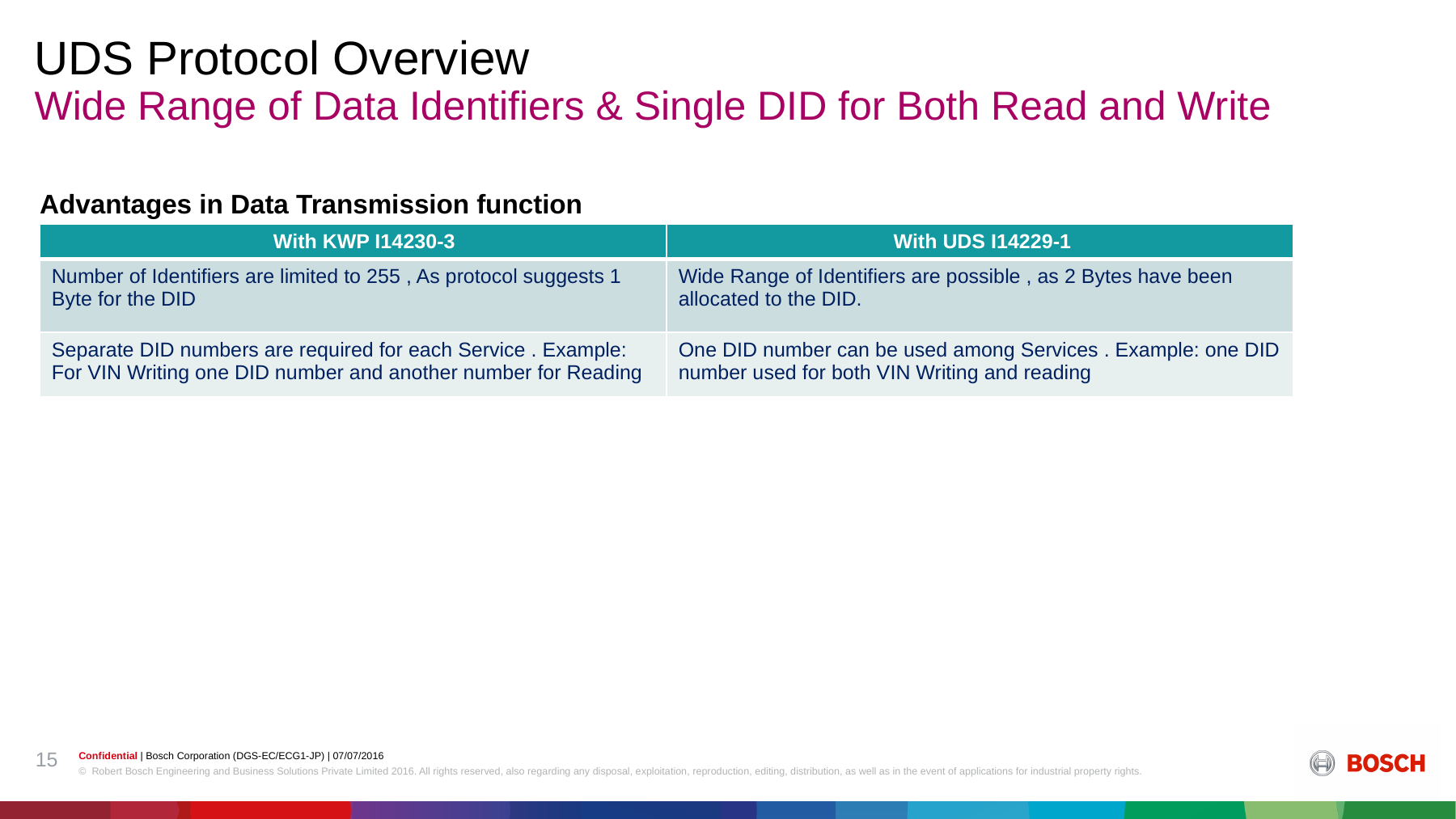

UDS Protocol Overview

# Wide Range of Data Identifiers & Single DID for Both Read and Write

Advantages in Data Transmission function
| With KWP I14230-3 | With UDS I14229-1 |
| --- | --- |
| Number of Identifiers are limited to 255 , As protocol suggests 1 Byte for the DID | Wide Range of Identifiers are possible , as 2 Bytes have been allocated to the DID. |
| Separate DID numbers are required for each Service . Example: For VIN Writing one DID number and another number for Reading | One DID number can be used among Services . Example: one DID number used for both VIN Writing and reading |
15
Confidential | Bosch Corporation (DGS-EC/ECG1-JP) | 07/07/2016
©  Robert Bosch Engineering and Business Solutions Private Limited 2016. All rights reserved, also regarding any disposal, exploitation, reproduction, editing, distribution, as well as in the event of applications for industrial property rights.